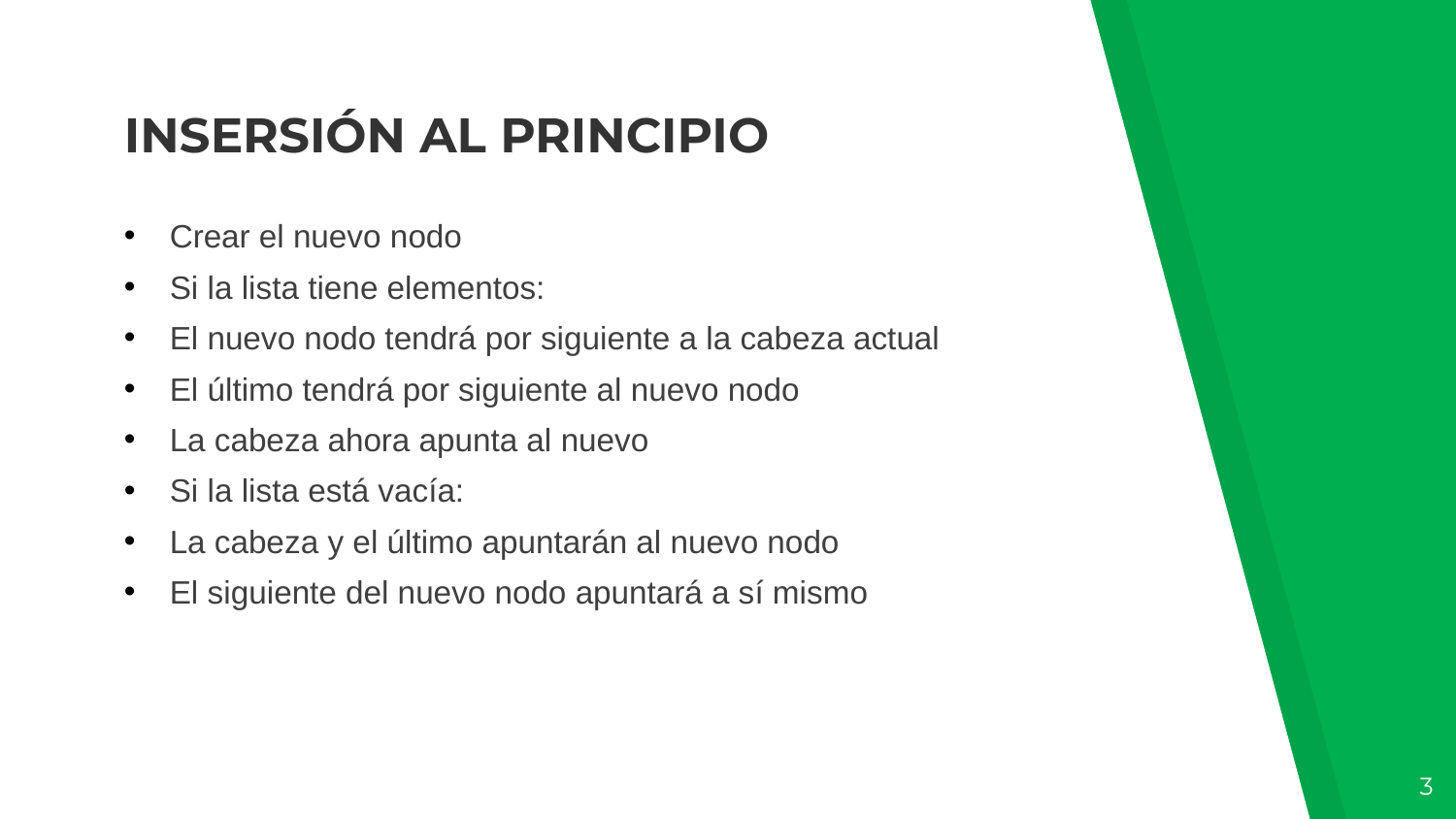

INSERSIÓN AL PRINCIPIO
Crear el nuevo nodo
Si la lista tiene elementos:
El nuevo nodo tendrá por siguiente a la cabeza actual
El último tendrá por siguiente al nuevo nodo
La cabeza ahora apunta al nuevo
Si la lista está vacía:
La cabeza y el último apuntarán al nuevo nodo
El siguiente del nuevo nodo apuntará a sí mismo
3